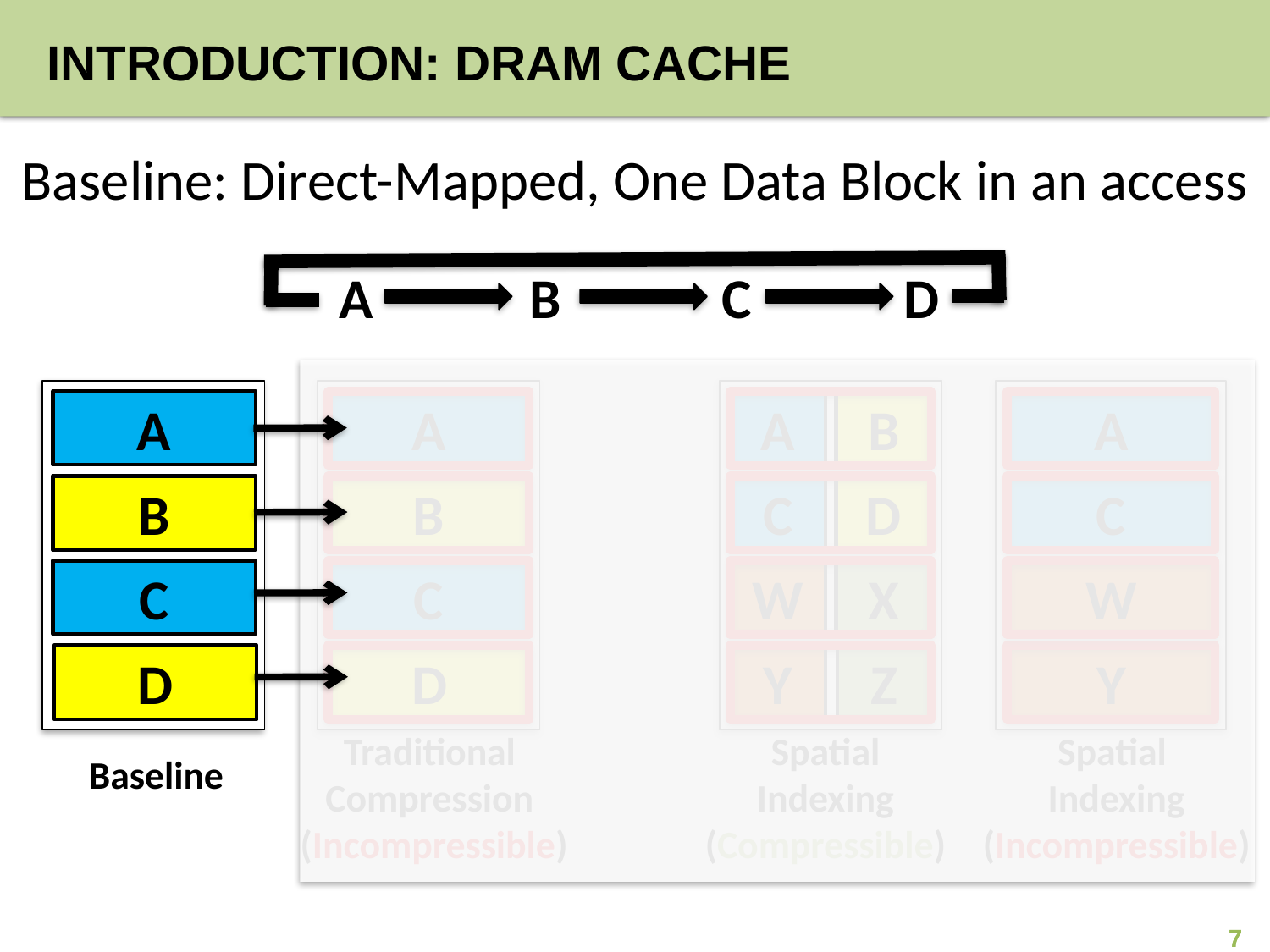

# INTRODUCTION: DRAM CACHE
Baseline: Direct-Mapped, One Data Block in an access
A
B
C
D

A
B
C
D
Traditional
Compression
(Incompressible)

A
B
C
D
Spatial Indexing
(Compressible)
W
X
Y
Z

A
C
Spatial
Indexing
(Incompressible)
A

B

C
W

D
Y

Baseline
7
7